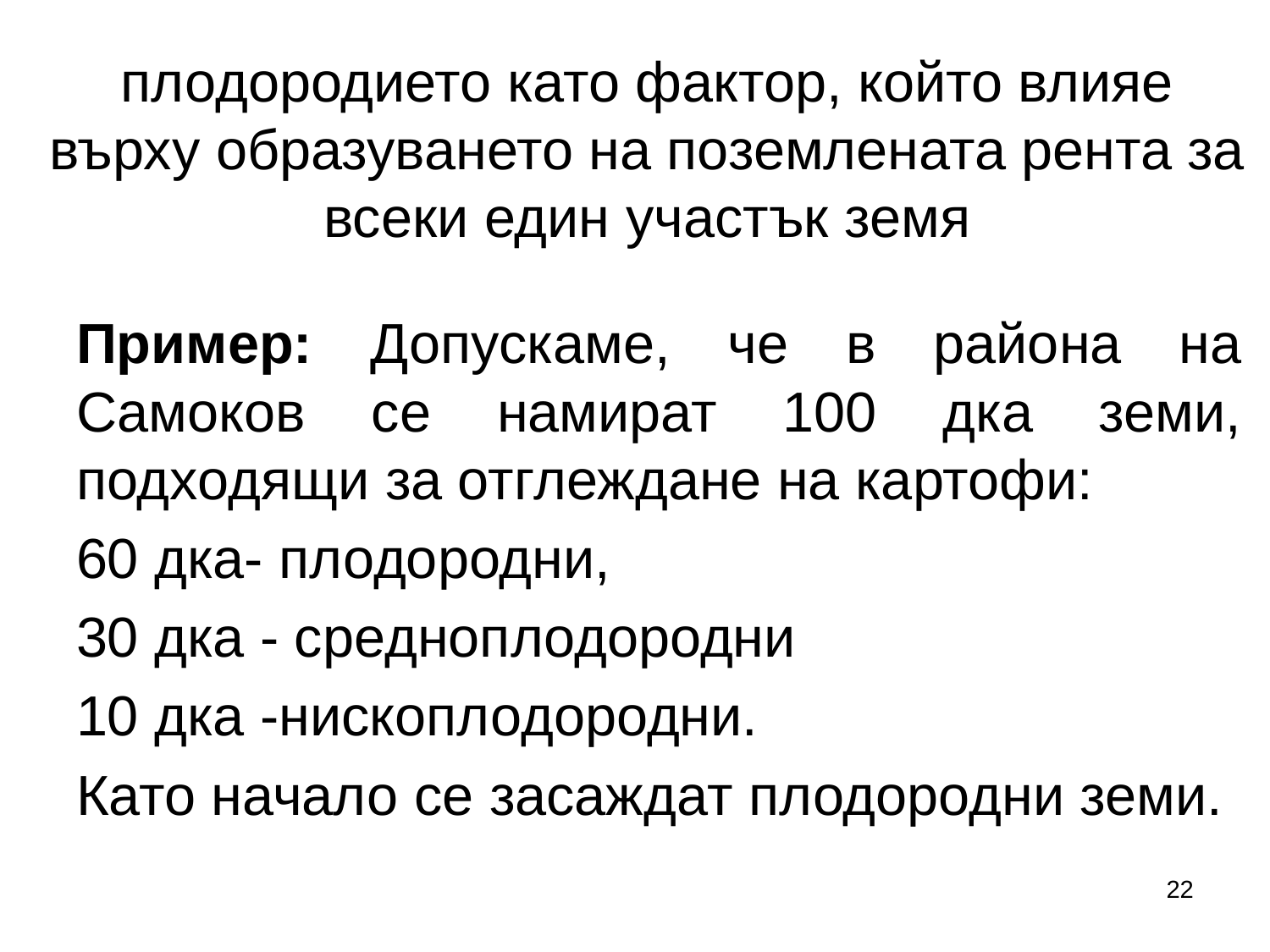

# плодородието като фактор, който влияе върху образуването на поземлената рента за всеки един участък земя

Пример: Допускаме, че в района на Самоков се намират 100 дка земи, подходящи за отглеждане на картофи:
60 дка- плодородни,
30 дка - средноплодородни
10 дка -нископлодородни.
Като начало се засаждат плодородни земи.
22